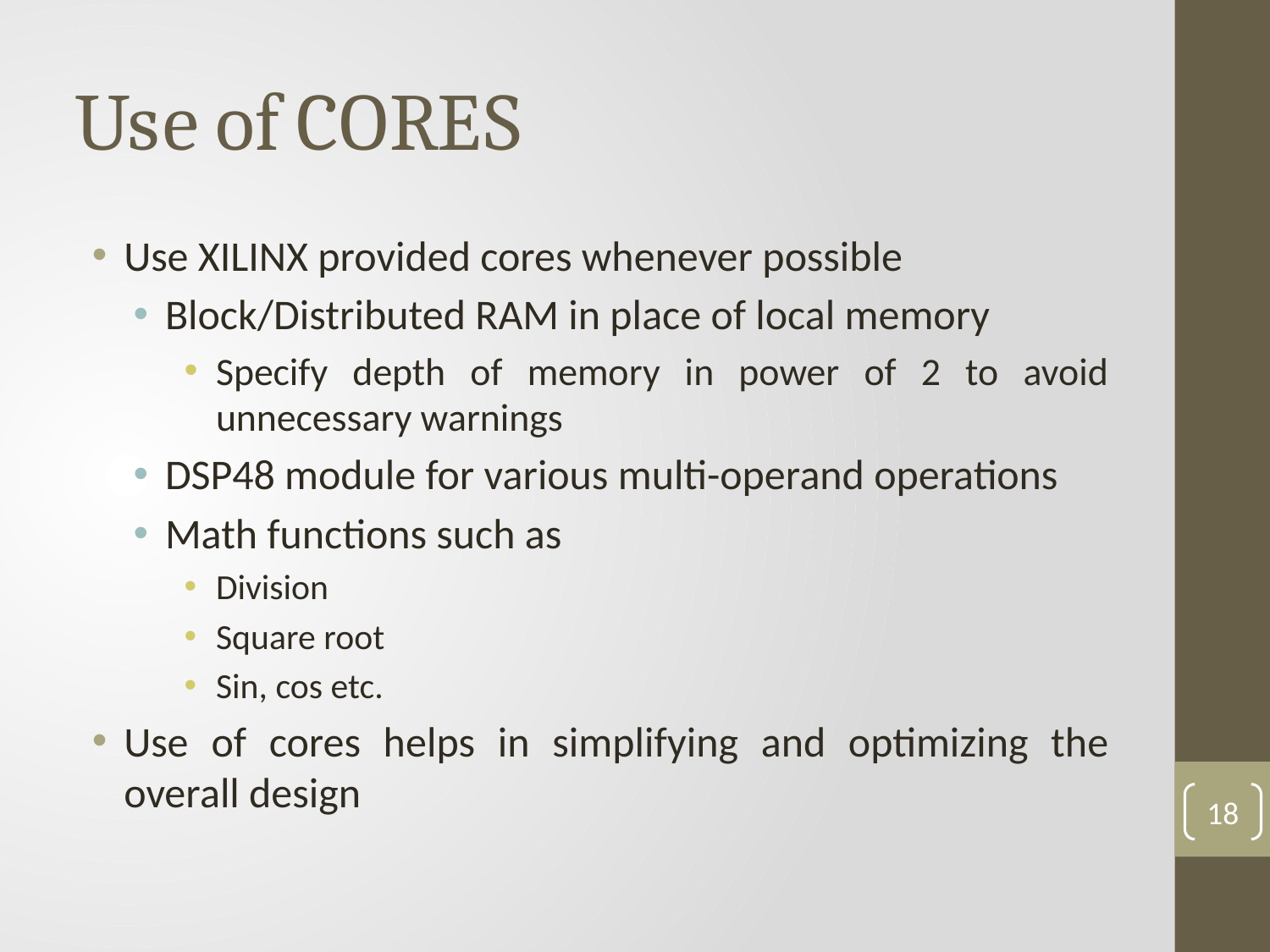

# Use of CORES
Use XILINX provided cores whenever possible
Block/Distributed RAM in place of local memory
Specify depth of memory in power of 2 to avoid unnecessary warnings
DSP48 module for various multi-operand operations
Math functions such as
Division
Square root
Sin, cos etc.
Use of cores helps in simplifying and optimizing the overall design

18